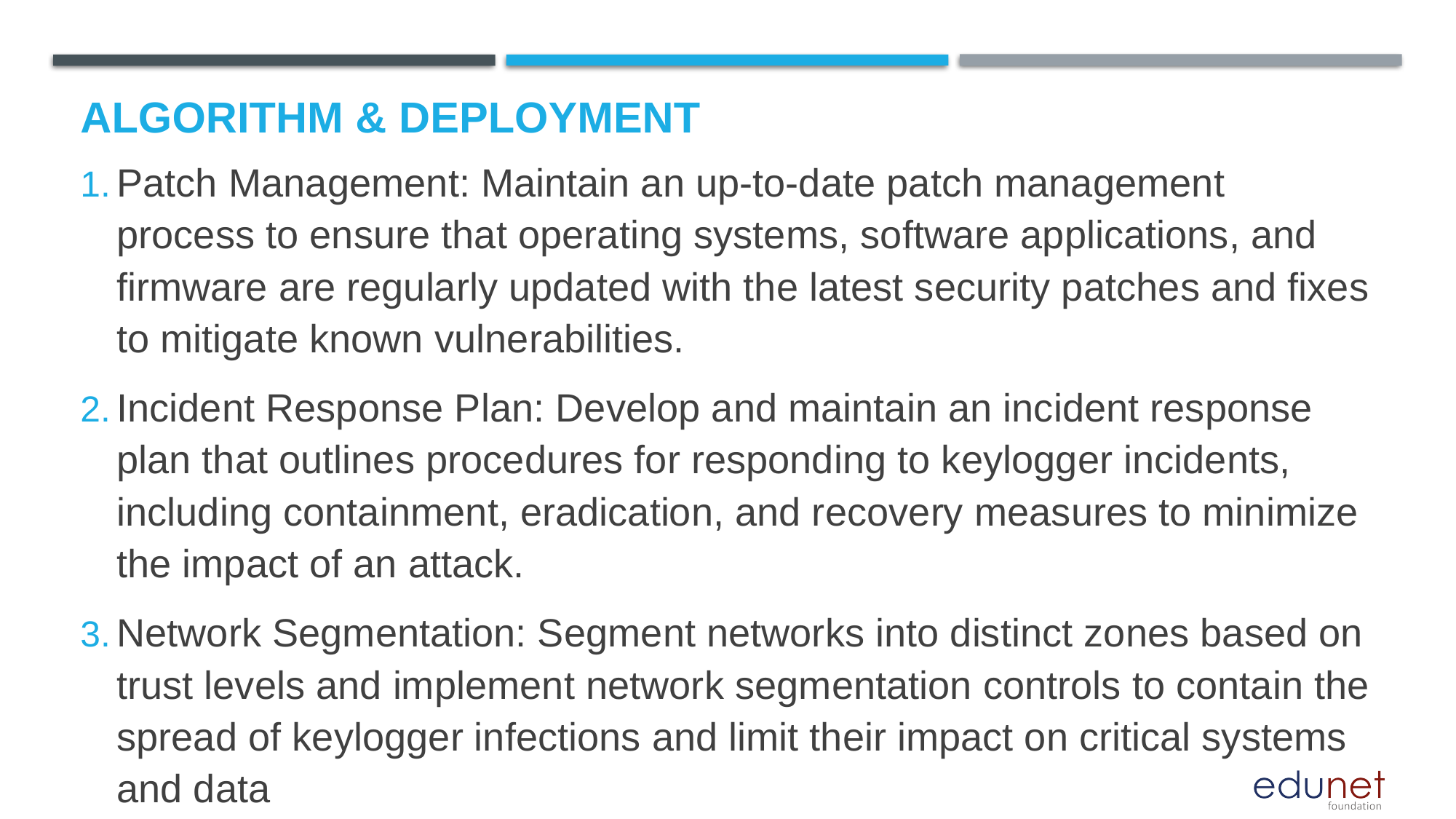

# Algorithm & Deployment
Patch Management: Maintain an up-to-date patch management process to ensure that operating systems, software applications, and firmware are regularly updated with the latest security patches and fixes to mitigate known vulnerabilities.
Incident Response Plan: Develop and maintain an incident response plan that outlines procedures for responding to keylogger incidents, including containment, eradication, and recovery measures to minimize the impact of an attack.
Network Segmentation: Segment networks into distinct zones based on trust levels and implement network segmentation controls to contain the spread of keylogger infections and limit their impact on critical systems and data